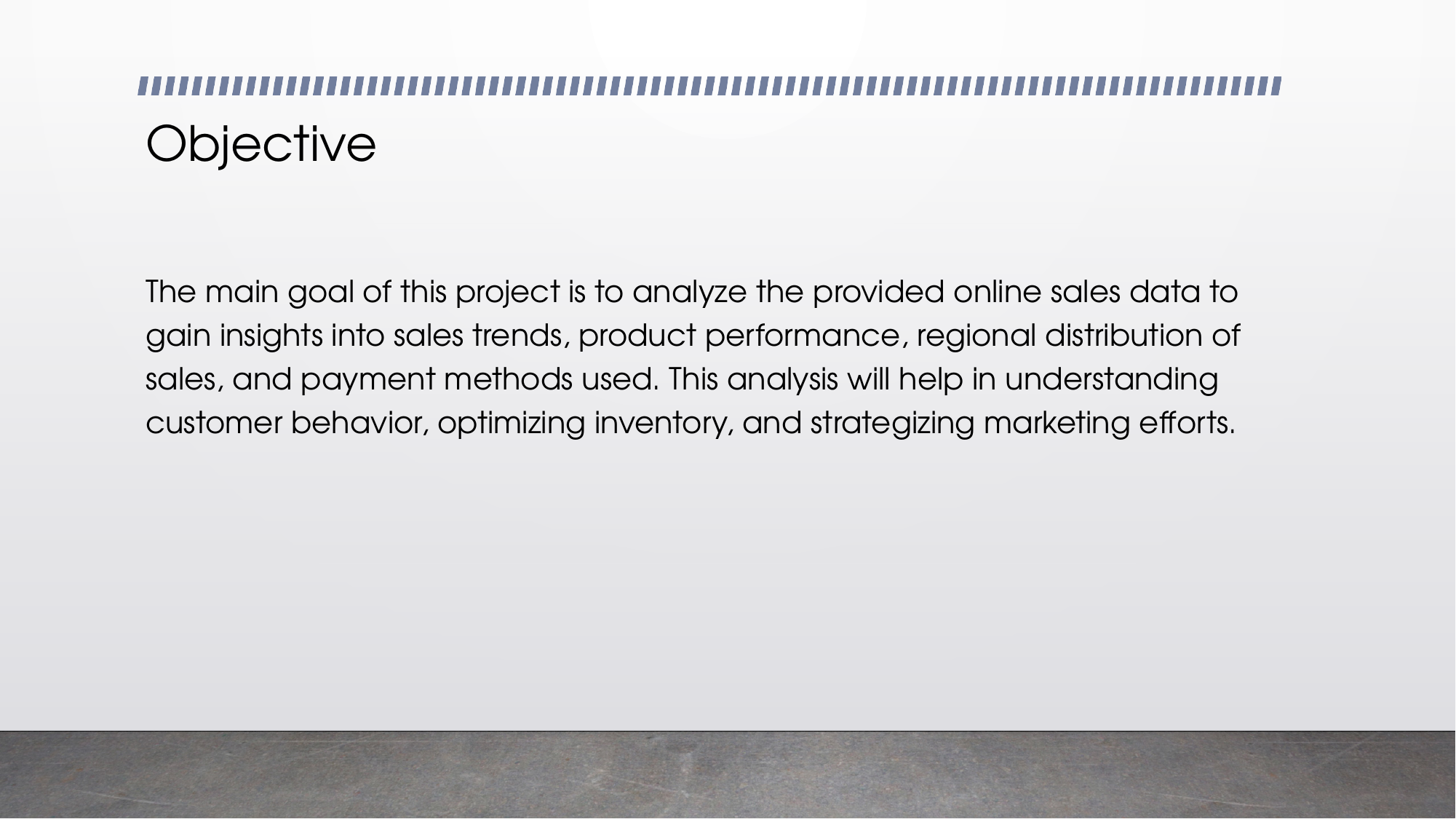

# Objective
The main goal of this project is to analyze the provided online sales data to gain insights into sales trends, product performance, regional distribution of sales, and payment methods used. This analysis will help in understanding customer behavior, optimizing inventory, and strategizing marketing efforts.